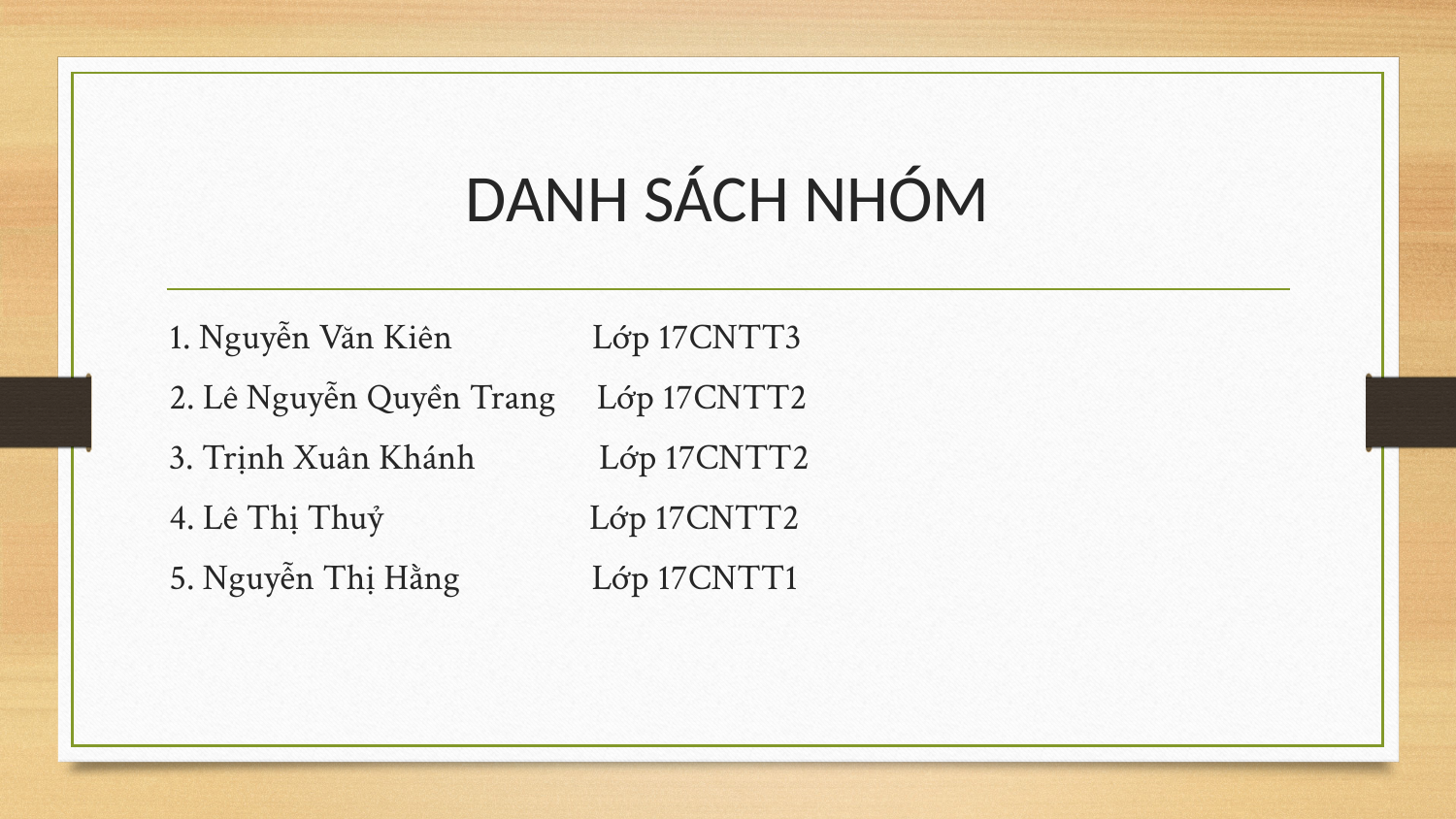

# DANH SÁCH NHÓM
1. Nguyễn Văn Kiên                 Lớp 17CNTT3
2. Lê Nguyễn Quyền Trang     Lớp 17CNTT2
3. Trịnh Xuân Khánh               Lớp 17CNTT2
4. Lê Thị Thuỷ                         Lớp 17CNTT2
5. Nguyễn Thị Hằng                Lớp 17CNTT1